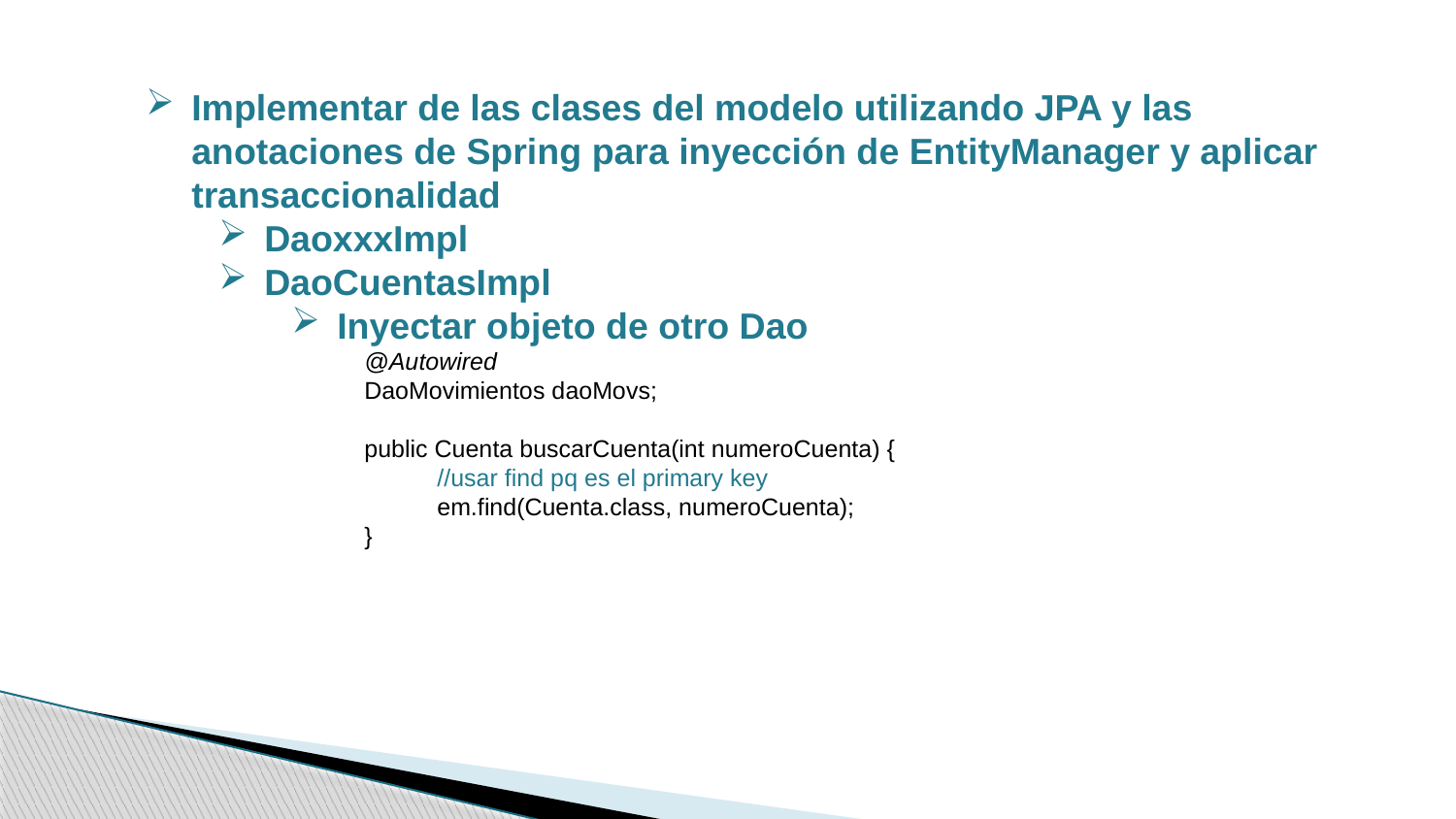

Implementar de las clases del modelo utilizando JPA y las anotaciones de Spring para inyección de EntityManager y aplicar transaccionalidad
DaoxxxImpl
DaoCuentasImpl
Inyectar objeto de otro Dao
@Autowired
DaoMovimientos daoMovs;

public Cuenta buscarCuenta(int numeroCuenta) {
//usar find pq es el primary key
em.find(Cuenta.class, numeroCuenta);
}